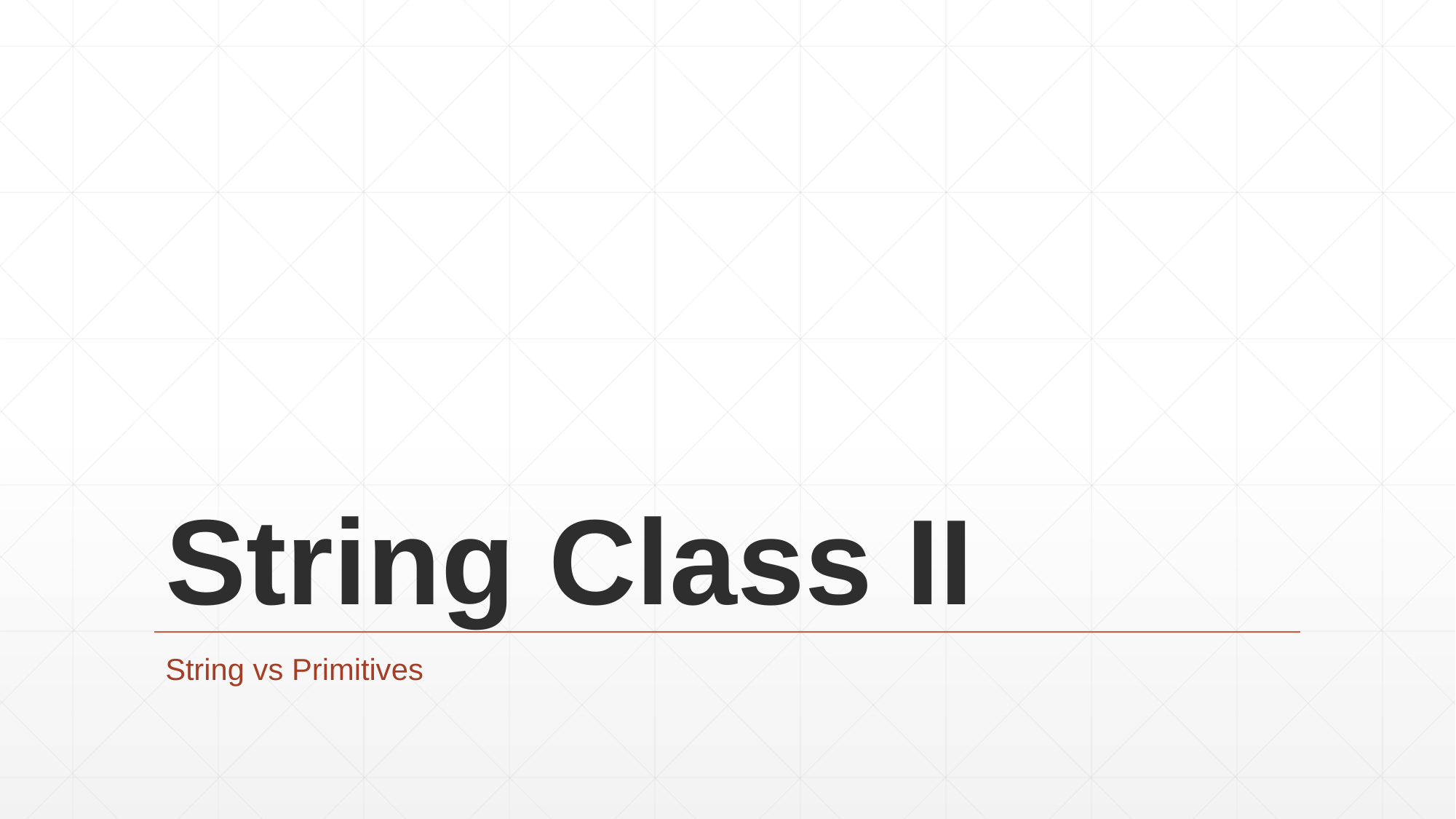

# String Class II
String vs Primitives